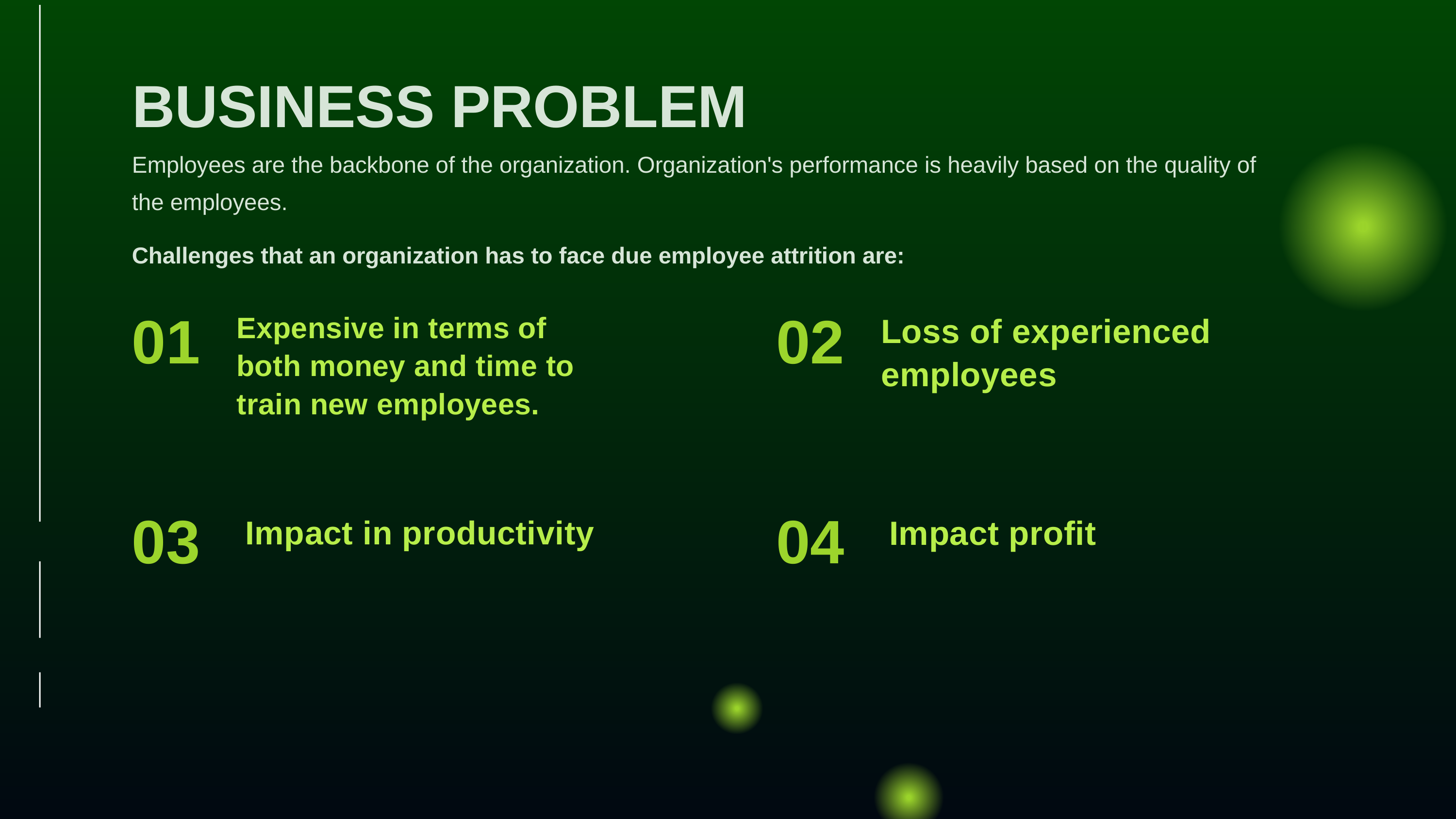

BUSINESS PROBLEM

Employees are the backbone of the organization. Organization's performance is heavily based on the quality of the employees.
Challenges that an organization has to face due employee attrition are:
01
02
Expensive in terms of both money and time to train new employees.

Loss of experienced employees

03
04
Impact profit

Impact in productivity